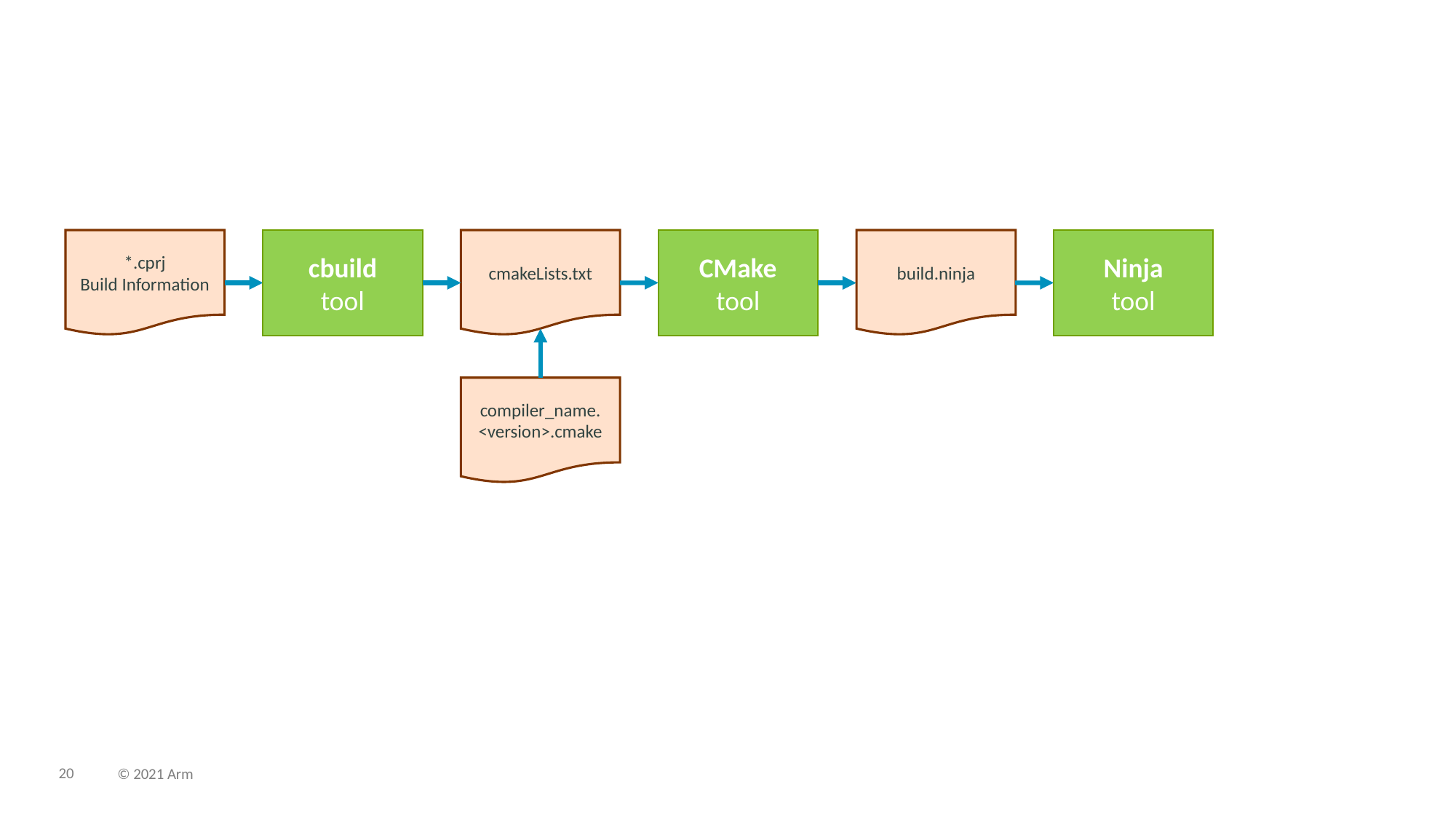

cbuild
tool
CMake
tool
Ninja
tool
*.cprj
Build Information
cmakeLists.txt
build.ninja
compiler_name.
<version>.cmake